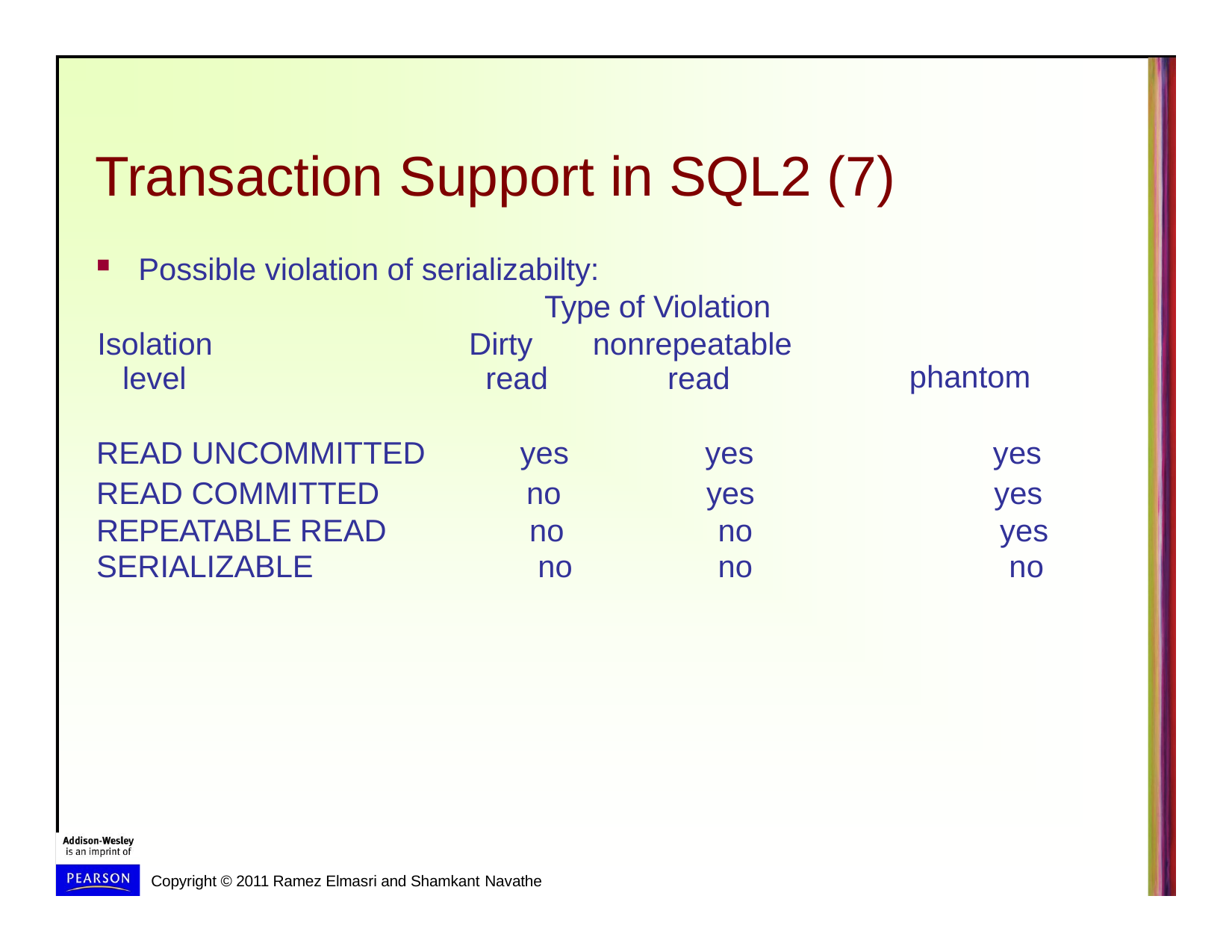

# Transaction Support in SQL2 (7)
Possible violation of serializabilty:
Type of Violation
| Isolation level | Dirty read | nonrepeatable read | phantom |
| --- | --- | --- | --- |
| READ UNCOMMITTED | yes | yes | yes |
| READ COMMITTED | no | yes | yes |
| REPEATABLE READ | no | no | yes |
| SERIALIZABLE | no | no | no |
Copyright © 2011 Ramez Elmasri and Shamkant Navathe